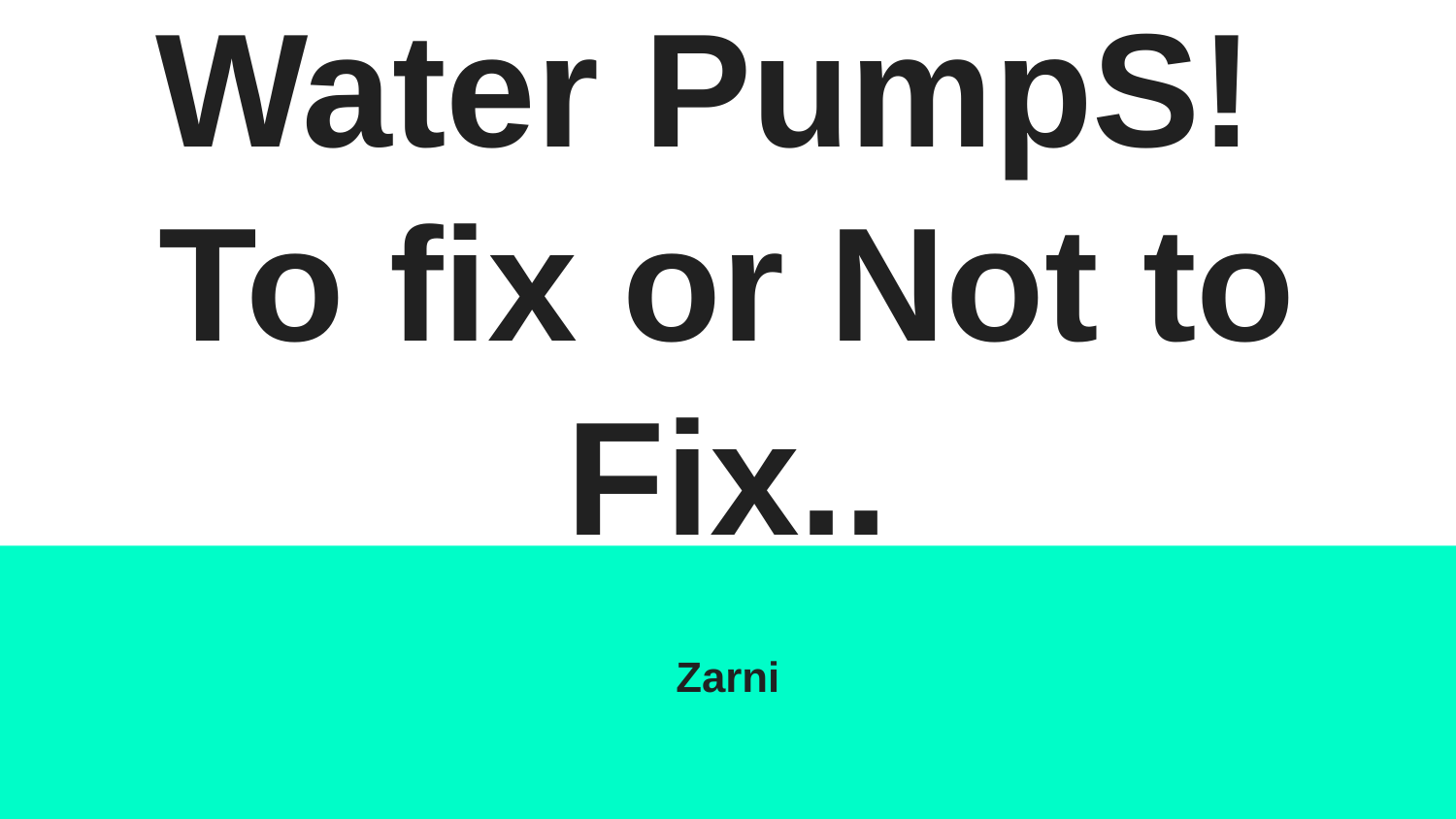

# Water PumpS!
To fix or Not to Fix..
Zarni